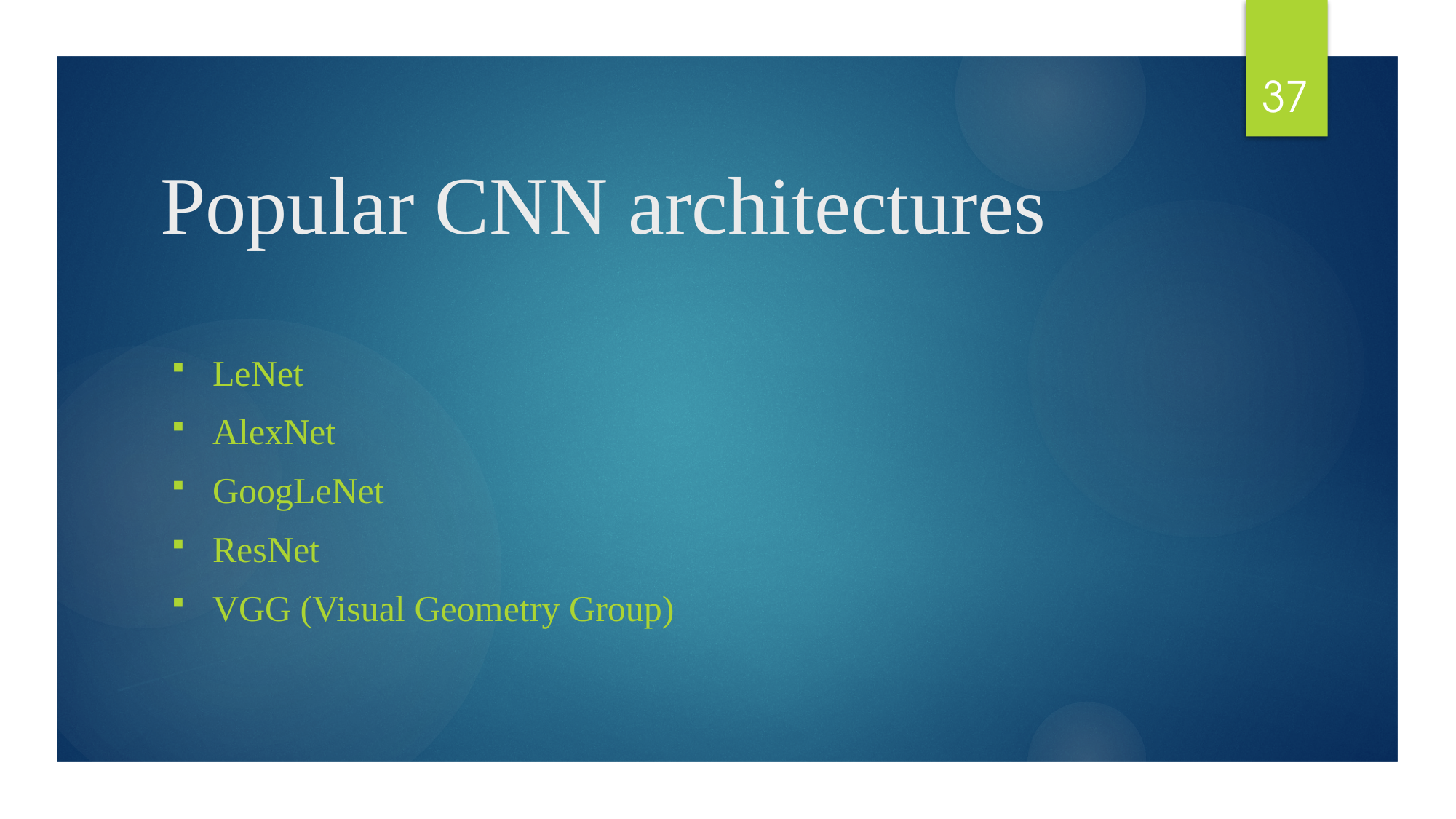

37
# Popular CNN architectures
LeNet
AlexNet
GoogLeNet
ResNet
VGG (Visual Geometry Group)